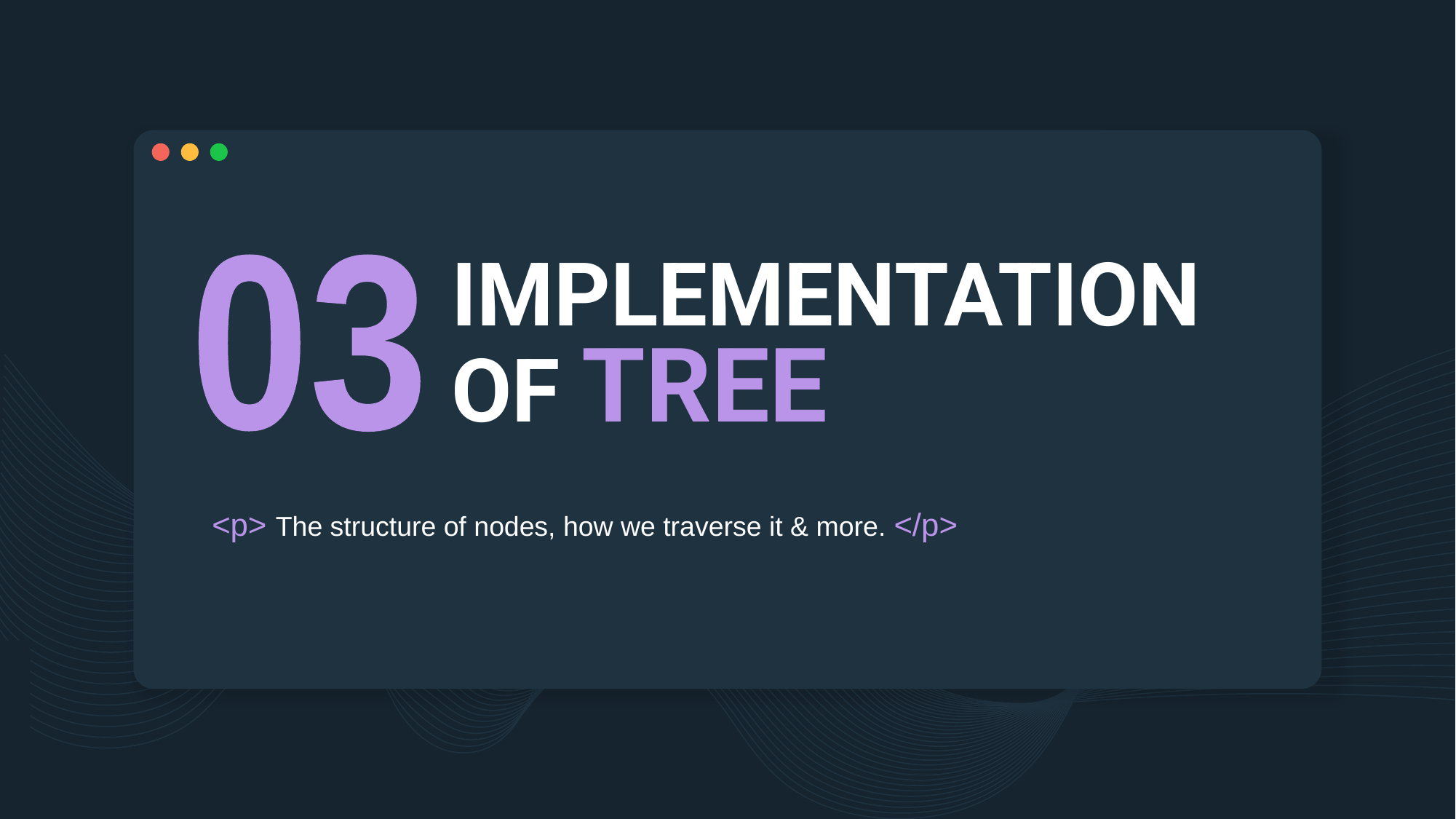

IMPLEMENTATION OF TREE
03
# <p> The structure of nodes, how we traverse it & more. </p>